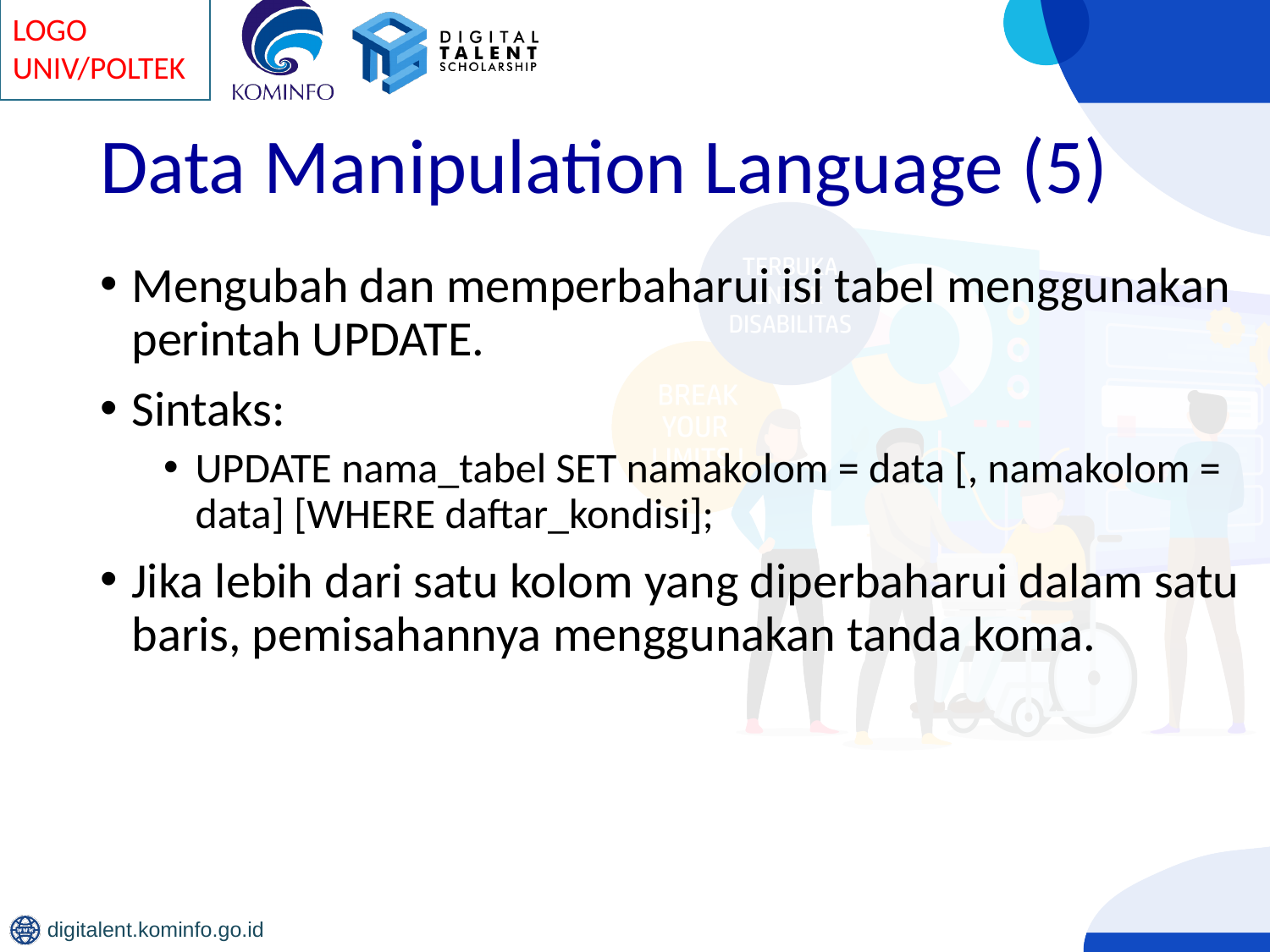

# Data Manipulation Language (5)
Mengubah dan memperbaharui isi tabel menggunakan perintah UPDATE.
Sintaks:
UPDATE nama_tabel SET namakolom = data [, namakolom = data] [WHERE daftar_kondisi];
Jika lebih dari satu kolom yang diperbaharui dalam satu baris, pemisahannya menggunakan tanda koma.